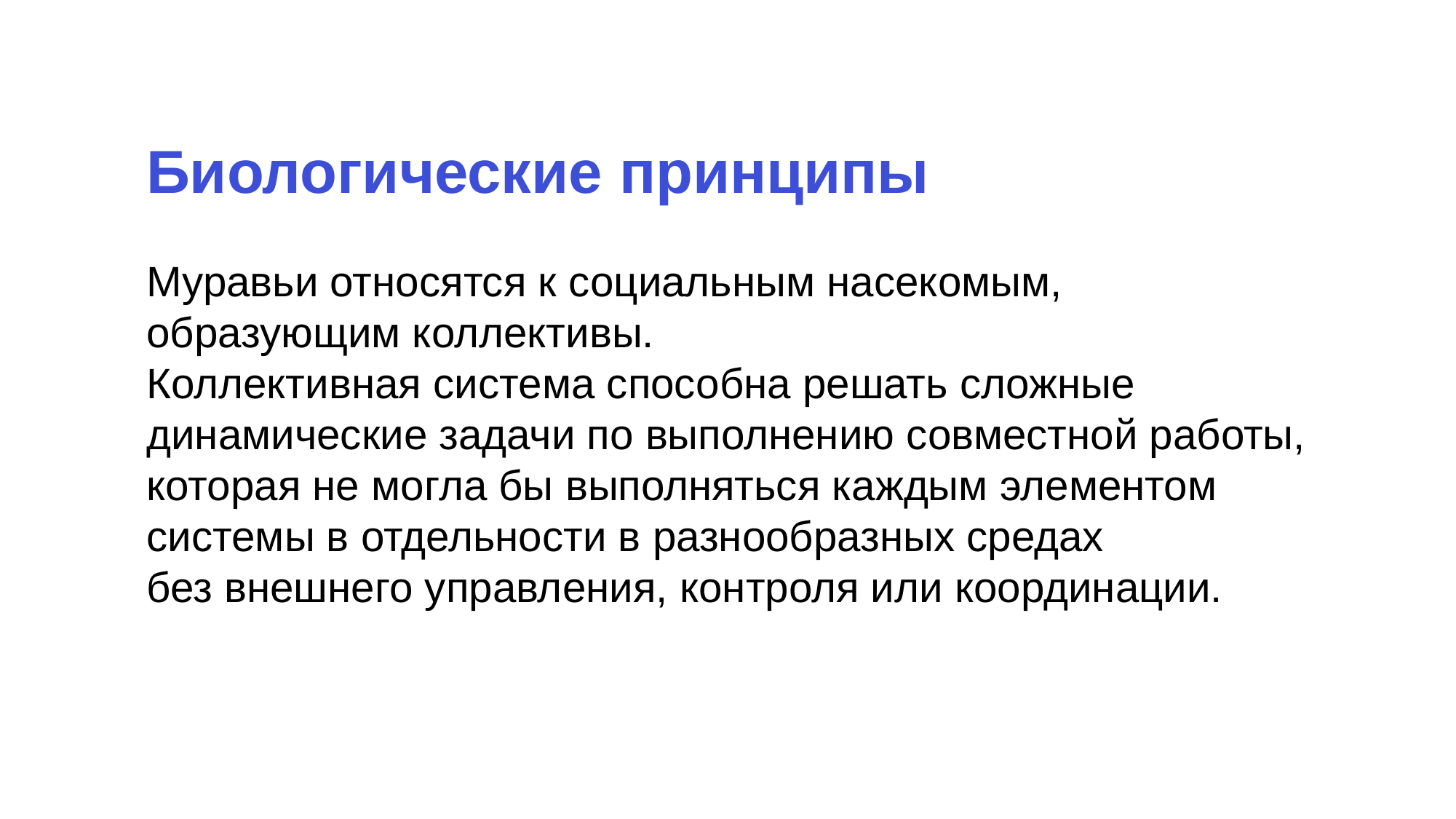

Биологические принципы
Муравьи относятся к социальным насекомым, образующим коллективы.
Коллективная система способна решать сложные динамические задачи по выполнению совместной работы, которая не могла бы выполняться каждым элементом системы в отдельности в разнообразных средах
без внешнего управления, контроля или координации.